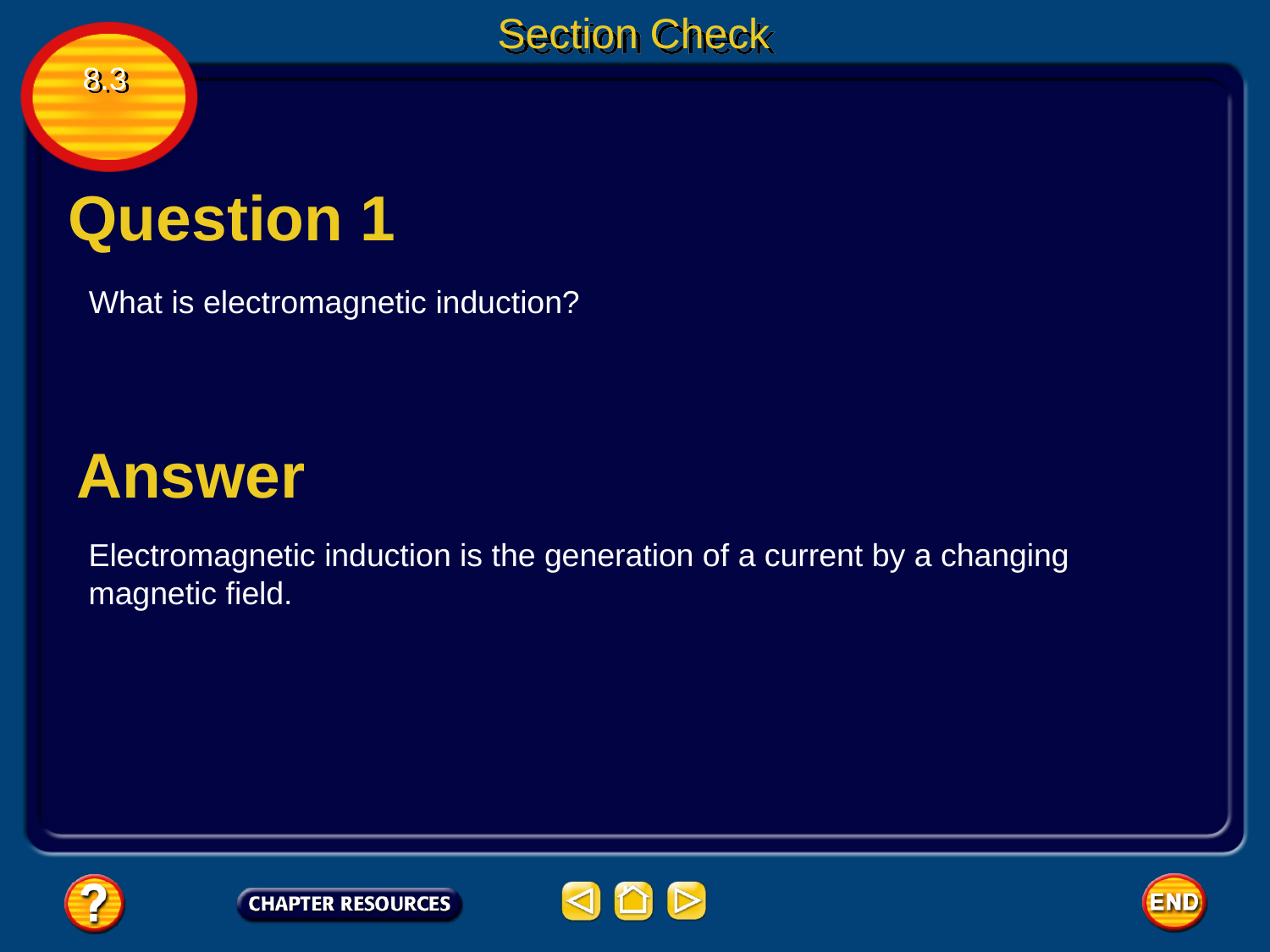

Section Check
8.3
Question 1
What is electromagnetic induction?
Answer
Electromagnetic induction is the generation of a current by a changing magnetic field.